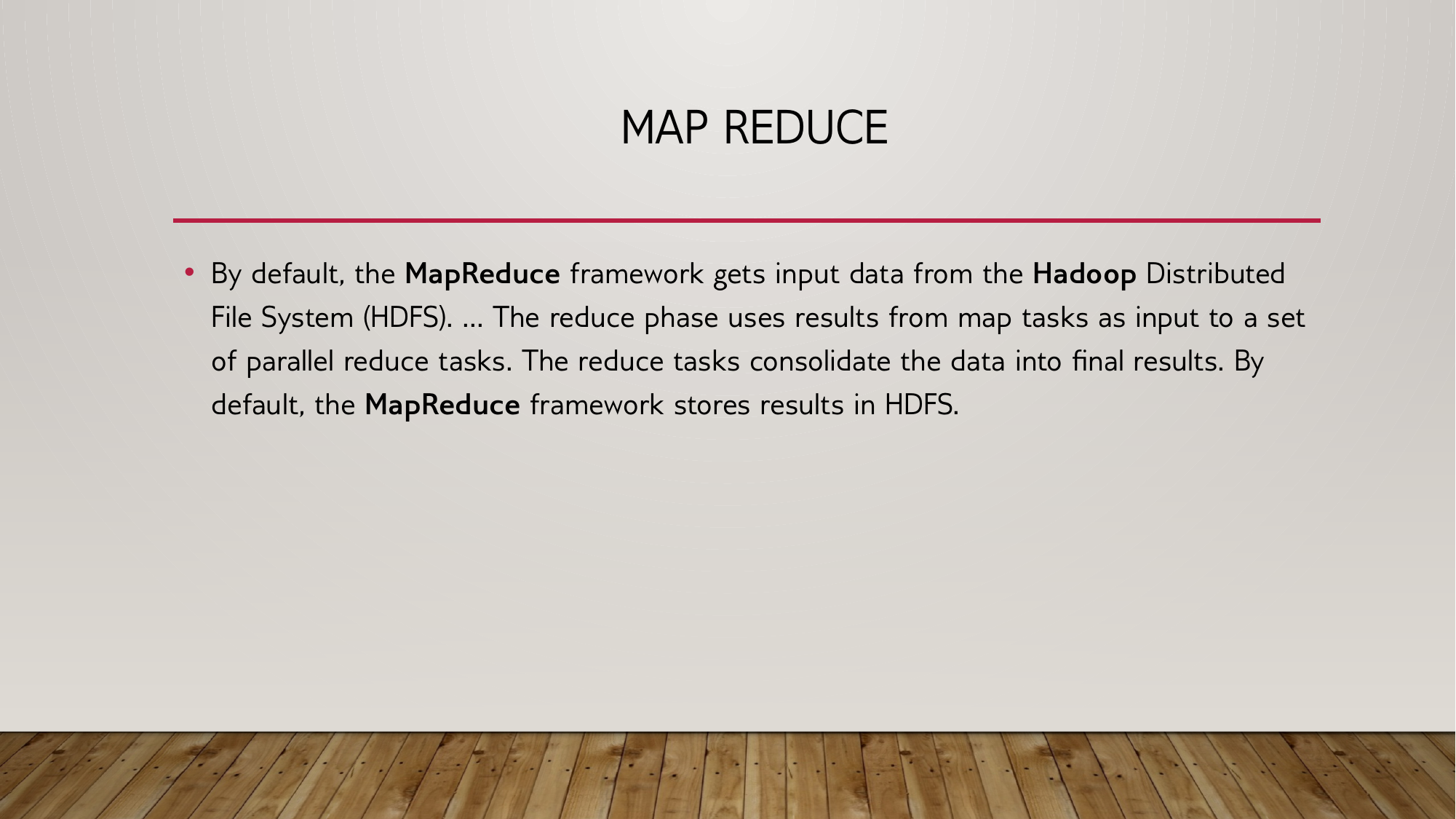

# MAP REDUCE
By default, the MapReduce framework gets input data from the Hadoop Distributed File System (HDFS). ... The reduce phase uses results from map tasks as input to a set of parallel reduce tasks. The reduce tasks consolidate the data into final results. By default, the MapReduce framework stores results in HDFS.